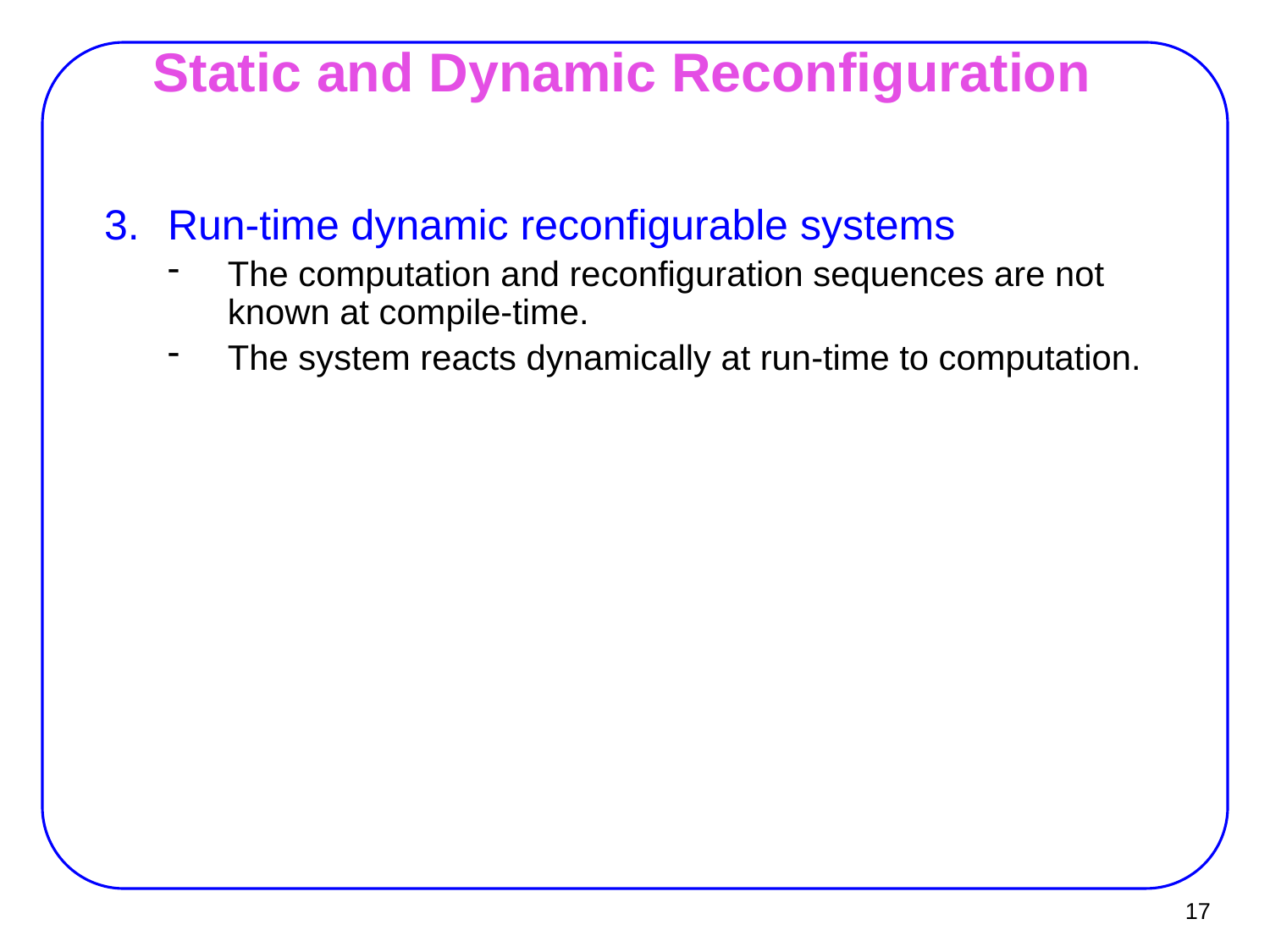

Static and Dynamic Reconfiguration

Run-time dynamic reconfigurable systems
The computation and reconfiguration sequences are not known at compile-time.
The system reacts dynamically at run-time to computation.
17